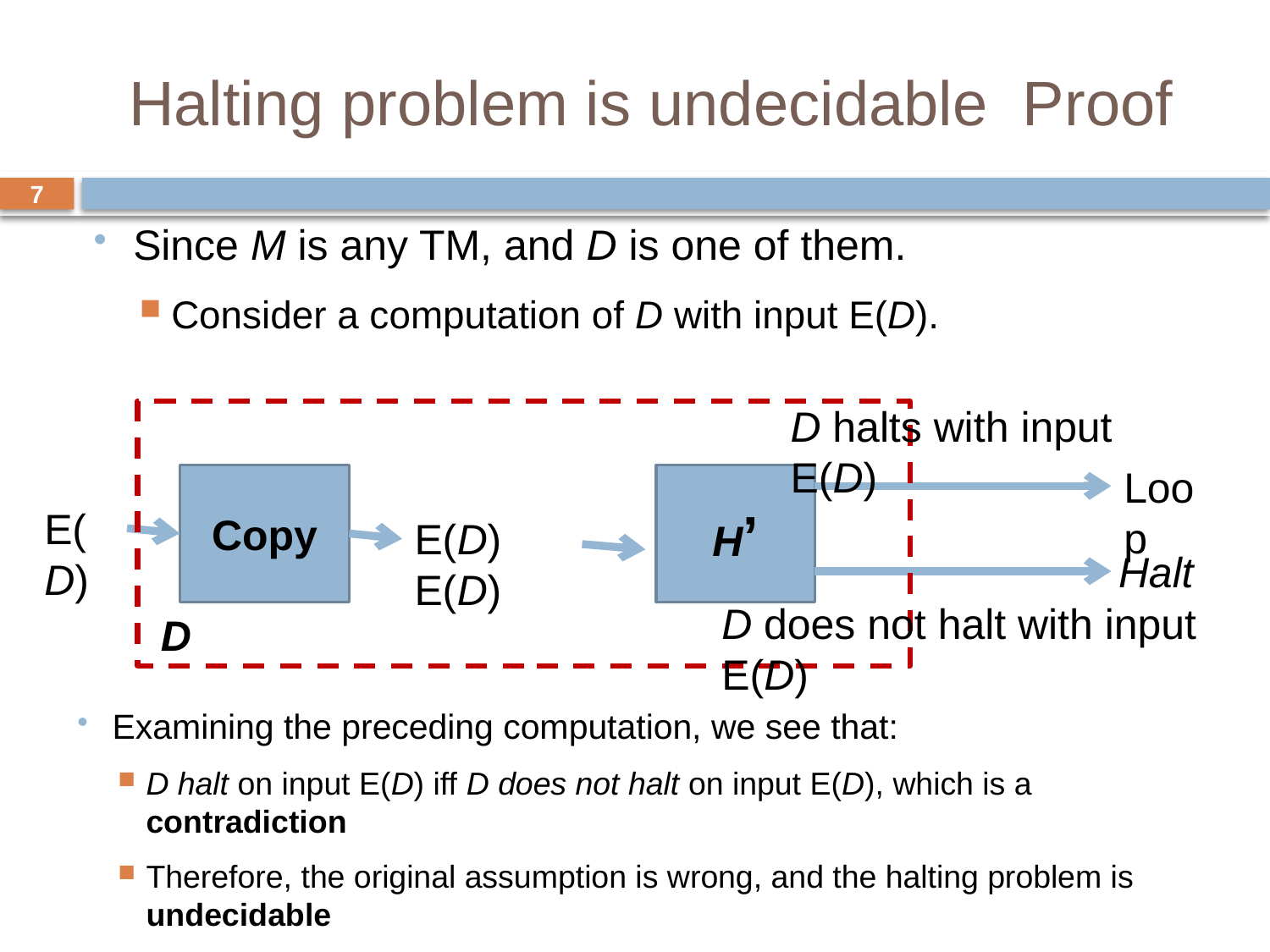

# Halting problem is undecidable  Proof
7
Since M is any TM, and D is one of them.
Consider a computation of D with input E(D).
D halts with input E(D)

Loop
Copy
H’
E(D)
E(D) E(D)
Halt
D does not halt with input E(D)
D
Examining the preceding computation, we see that:
D halt on input E(D) iff D does not halt on input E(D), which is a contradiction
Therefore, the original assumption is wrong, and the halting problem is 	undecidable